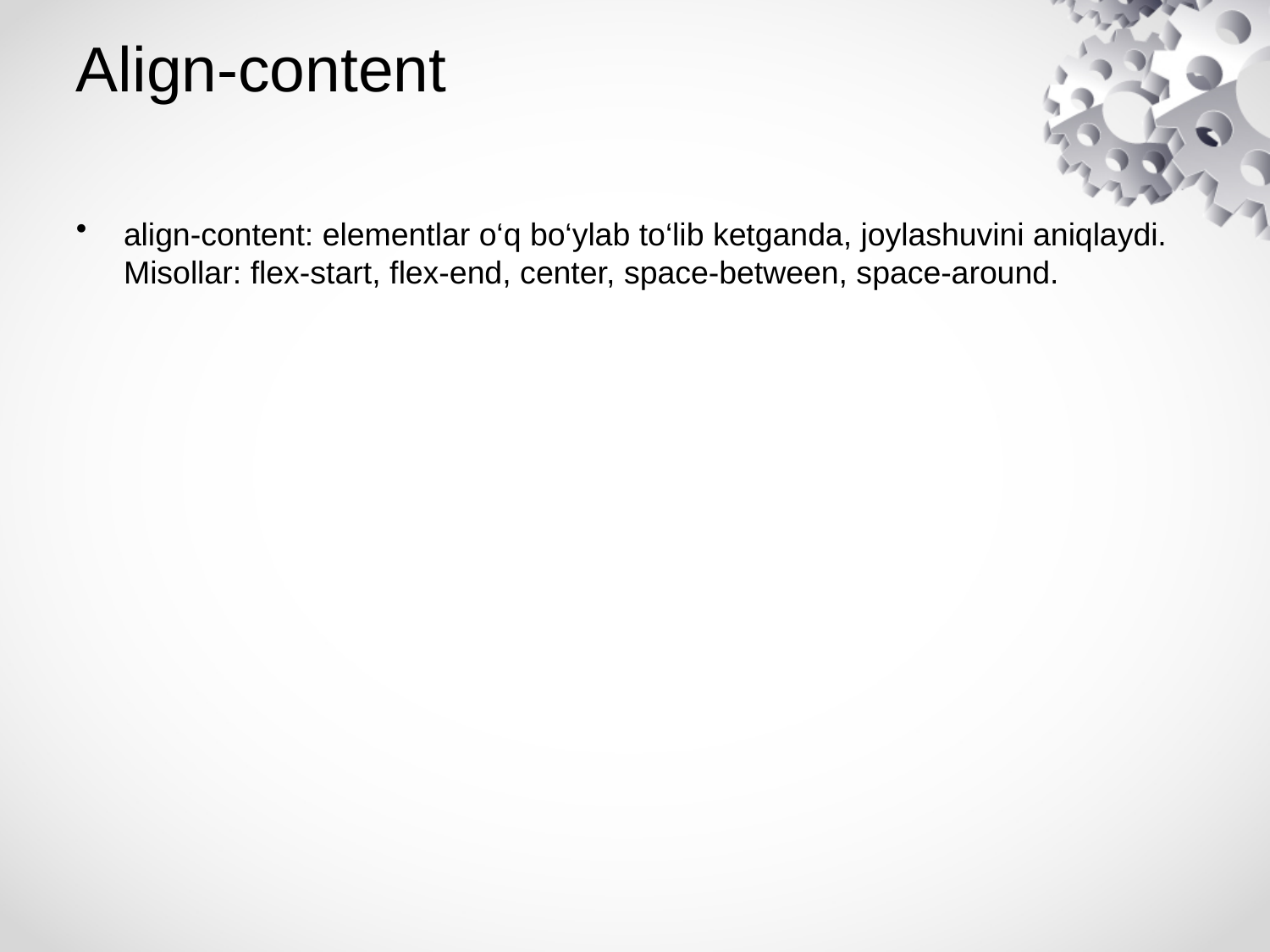

# Align-content

align-content: elementlar o‘q bo‘ylab to‘lib ketganda, joylashuvini aniqlaydi. Misollar: flex-start, flex-end, center, space-between, space-around.